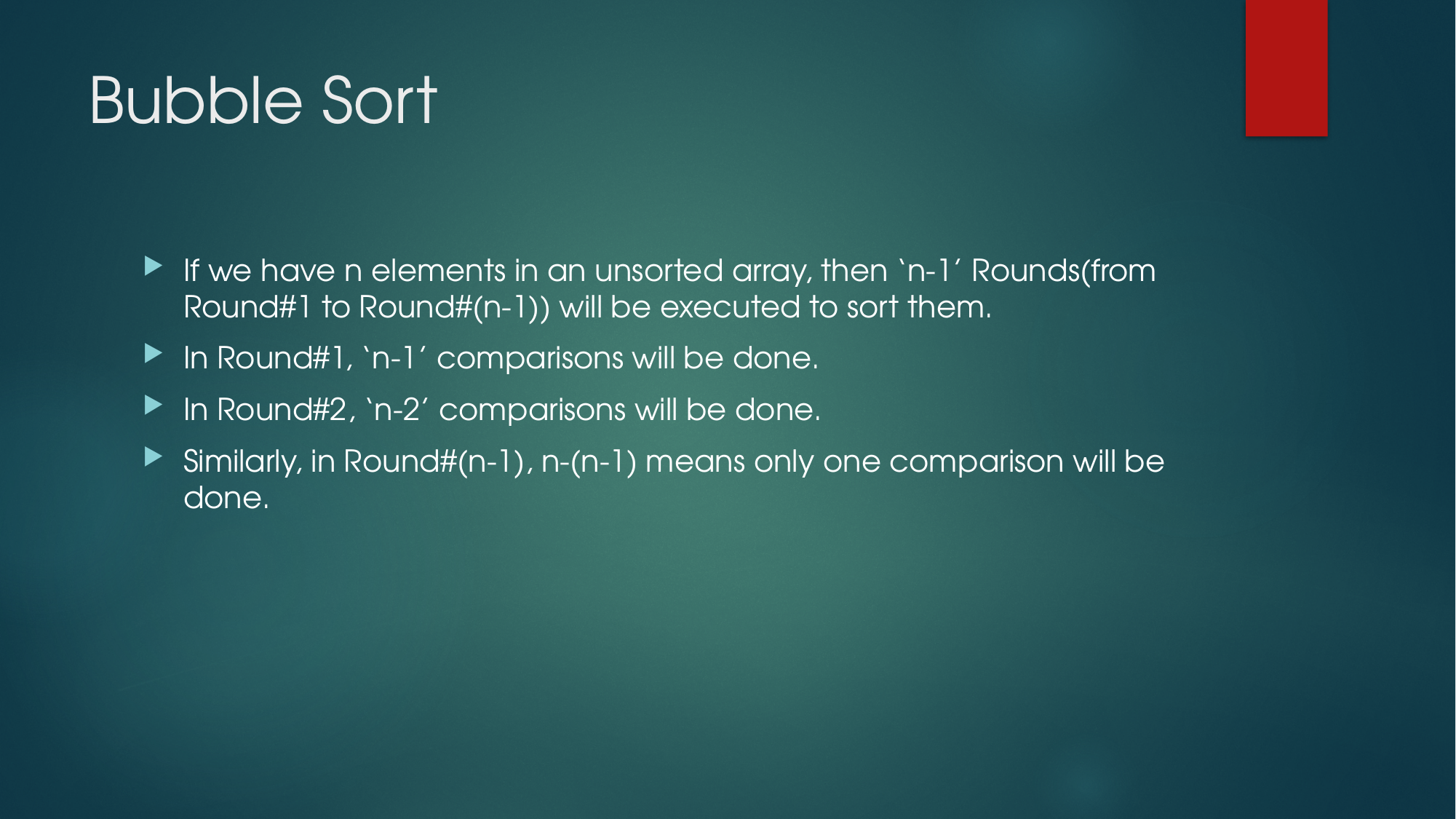

# Bubble Sort
If we have n elements in an unsorted array, then ‘n-1’ Rounds(from Round#1 to Round#(n-1)) will be executed to sort them.
In Round#1, ‘n-1’ comparisons will be done.
In Round#2, ‘n-2’ comparisons will be done.
Similarly, in Round#(n-1), n-(n-1) means only one comparison will be done.